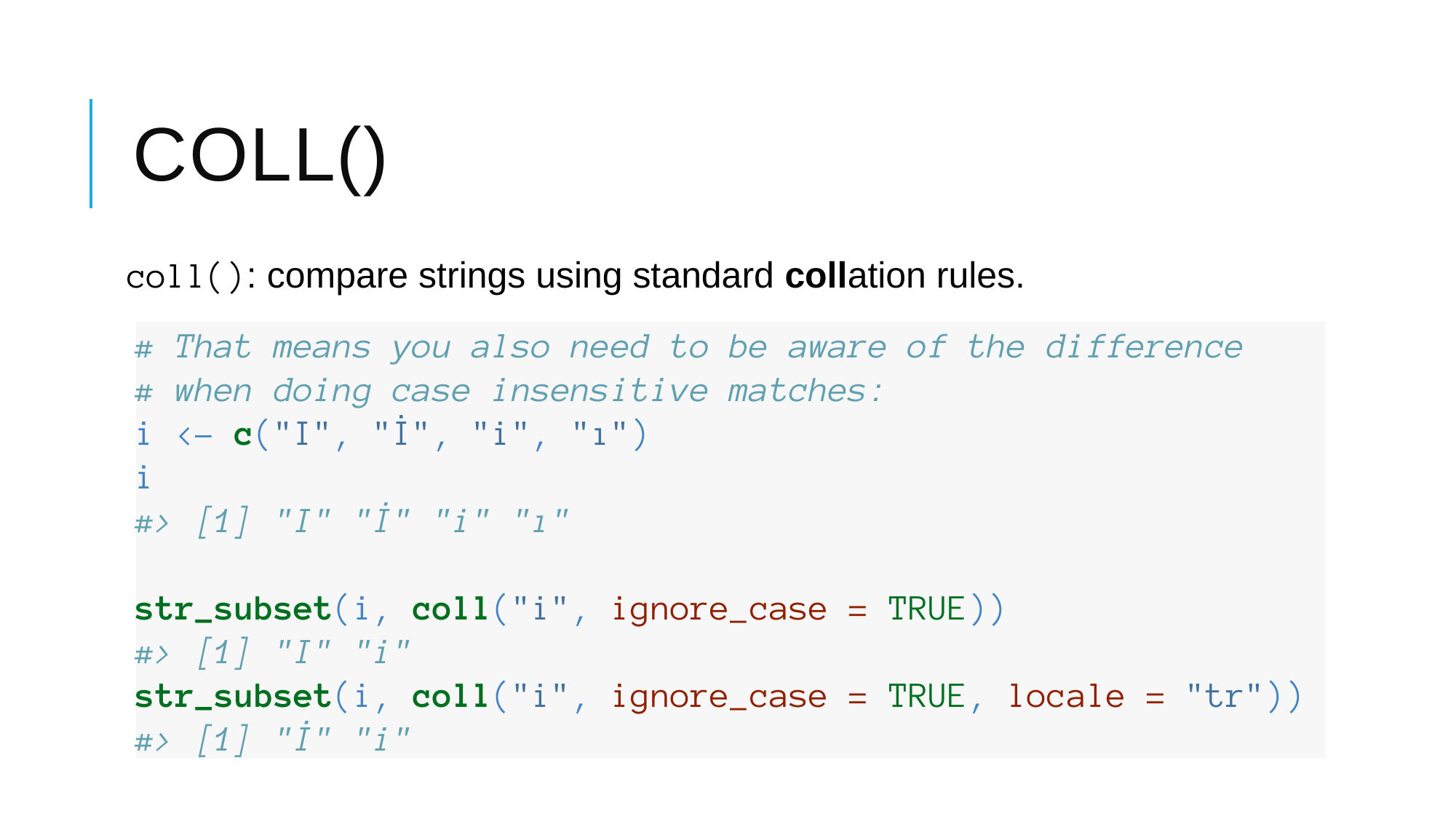

# Coll()
coll(): compare strings using standard collation rules.
# That means you also need to be aware of the difference
# when doing case insensitive matches:
i <- c("I", "İ", "i", "ı")
i
#> [1] "I" "İ" "i" "ı"

str_subset(i, coll("i", ignore_case = TRUE))
#> [1] "I" "i"
str_subset(i, coll("i", ignore_case = TRUE, locale = "tr"))
#> [1] "İ" "i"